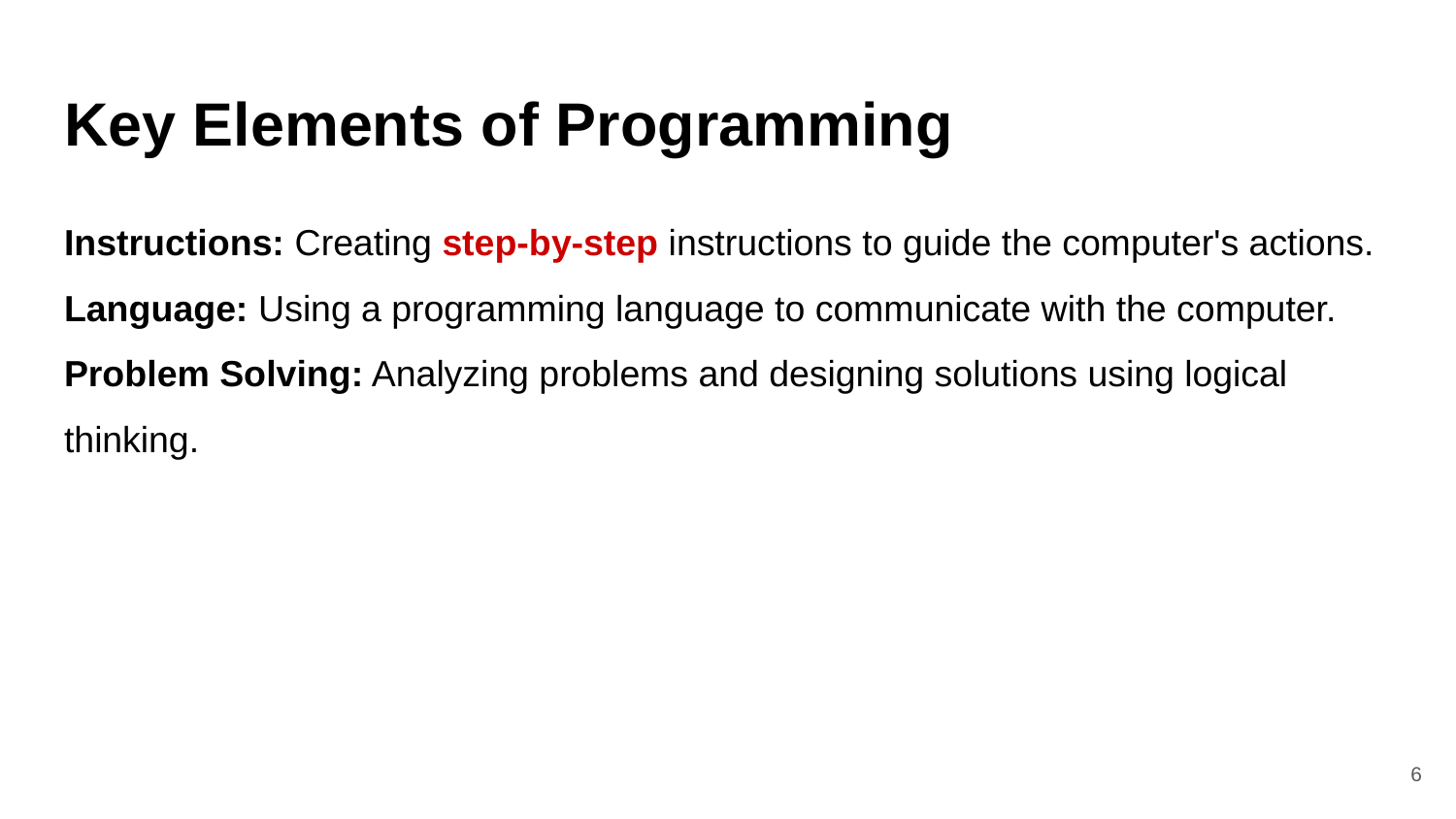

# Key Elements of Programming
Instructions: Creating step-by-step instructions to guide the computer's actions.
Language: Using a programming language to communicate with the computer.
Problem Solving: Analyzing problems and designing solutions using logical thinking.
6